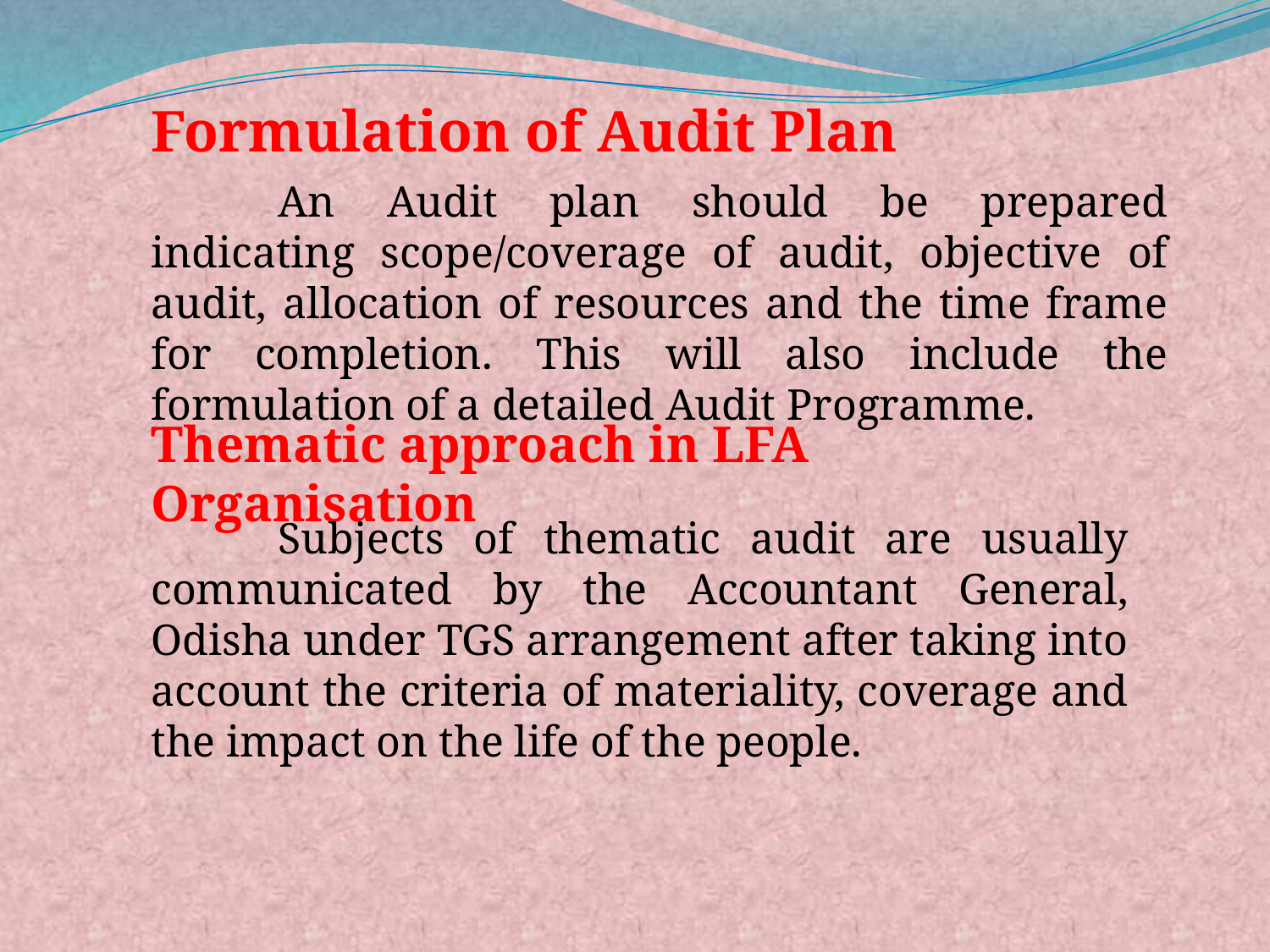

Formulation of Audit Plan
	An Audit plan should be prepared indicating scope/coverage of audit, objective of audit, allocation of resources and the time frame for completion. This will also include the formulation of a detailed Audit Programme.
Thematic approach in LFA Organisation
	Subjects of thematic audit are usually communicated by the Accountant General, Odisha under TGS arrangement after taking into account the criteria of materiality, coverage and the impact on the life of the people.